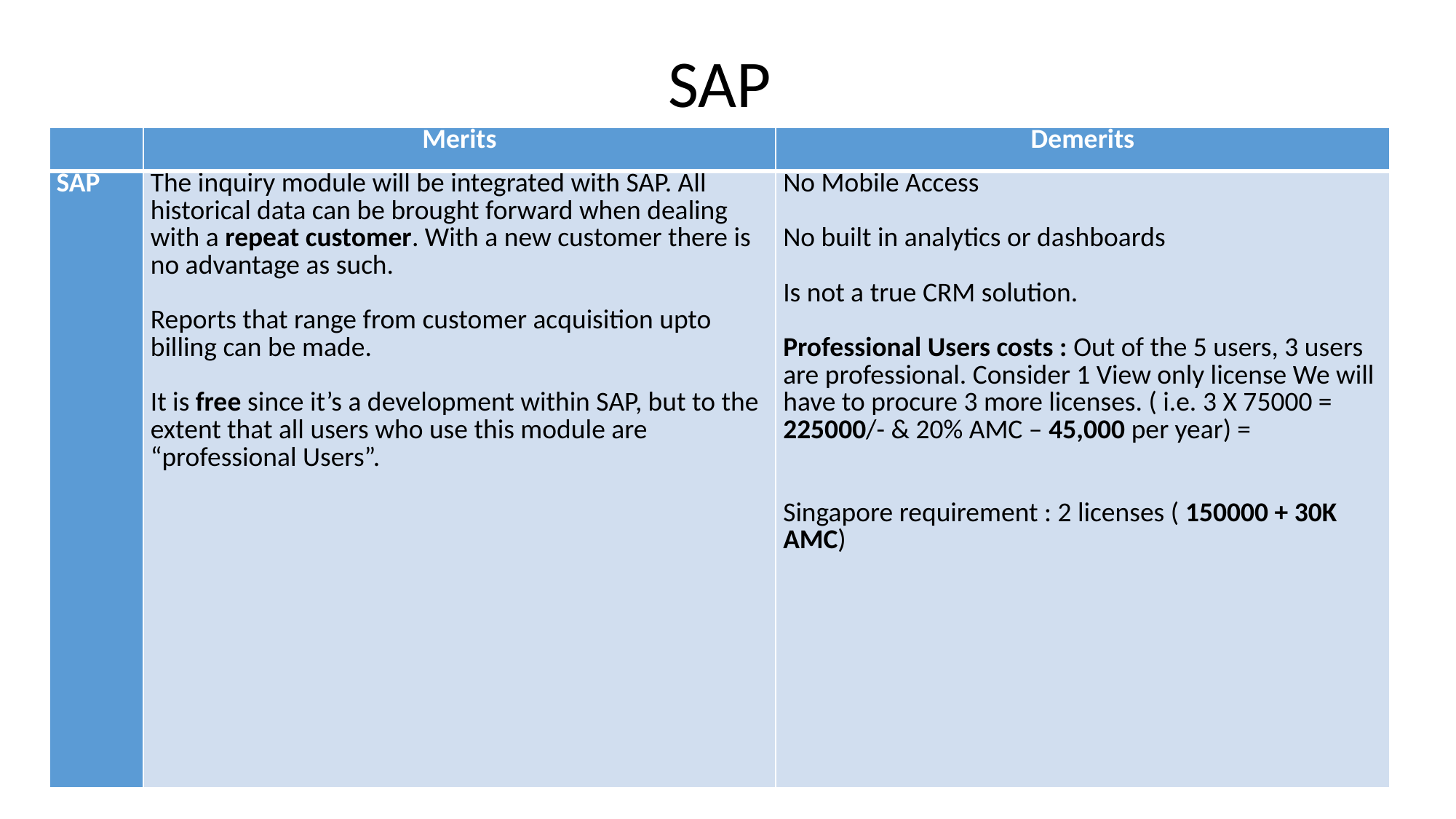

# SAP
|  | Merits | Demerits |
| --- | --- | --- |
| SAP | The inquiry module will be integrated with SAP. All historical data can be brought forward when dealing with a repeat customer. With a new customer there is no advantage as such.   Reports that range from customer acquisition upto billing can be made.   It is free since it’s a development within SAP, but to the extent that all users who use this module are “professional Users”. | No Mobile Access   No built in analytics or dashboards Is not a true CRM solution.   Professional Users costs : Out of the 5 users, 3 users are professional. Consider 1 View only license We will have to procure 3 more licenses. ( i.e. 3 X 75000 = 225000/- & 20% AMC – 45,000 per year) = Singapore requirement : 2 licenses ( 150000 + 30K AMC) |